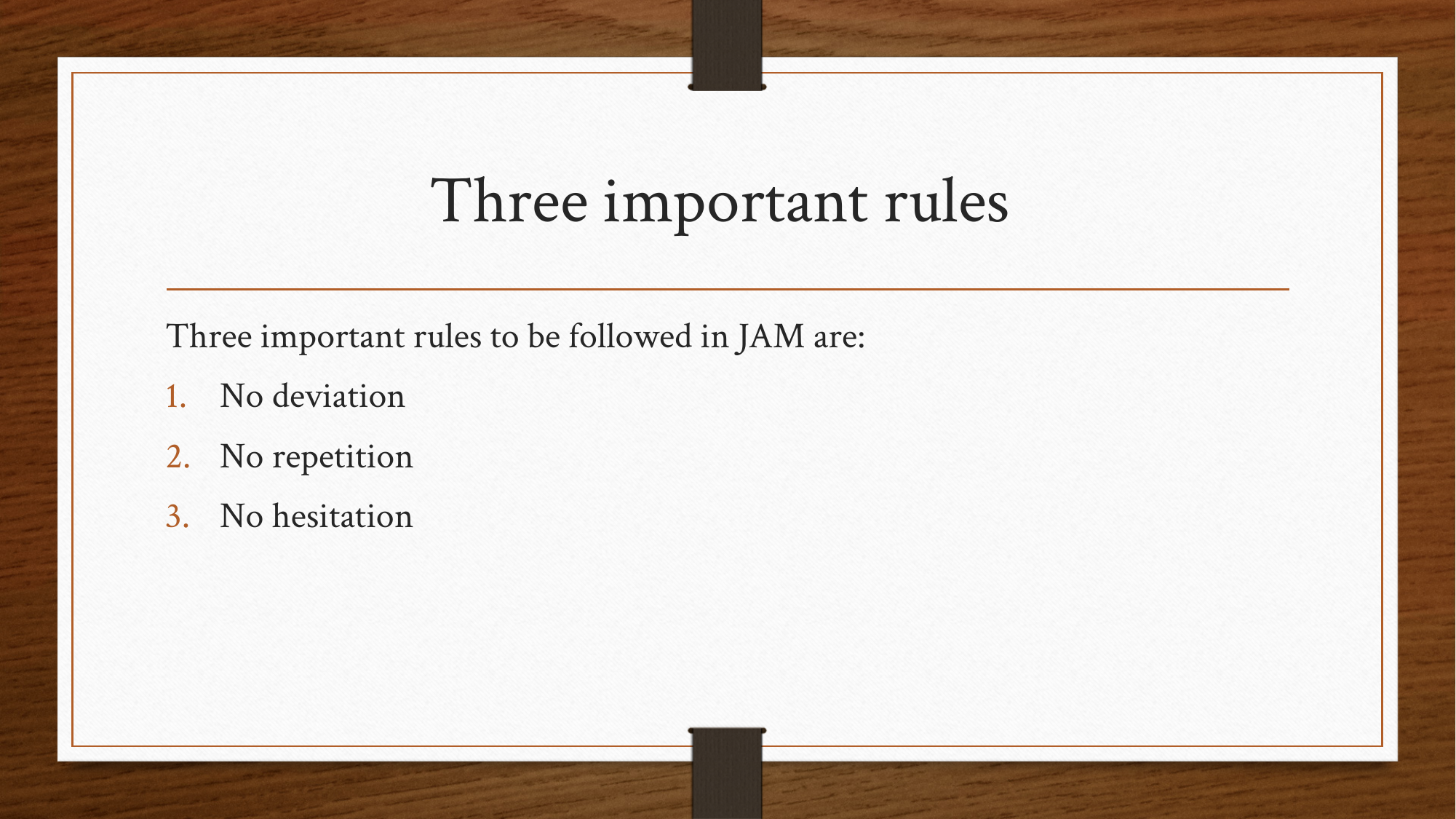

# Three important rules
Three important rules to be followed in JAM are:
No deviation
No repetition
No hesitation